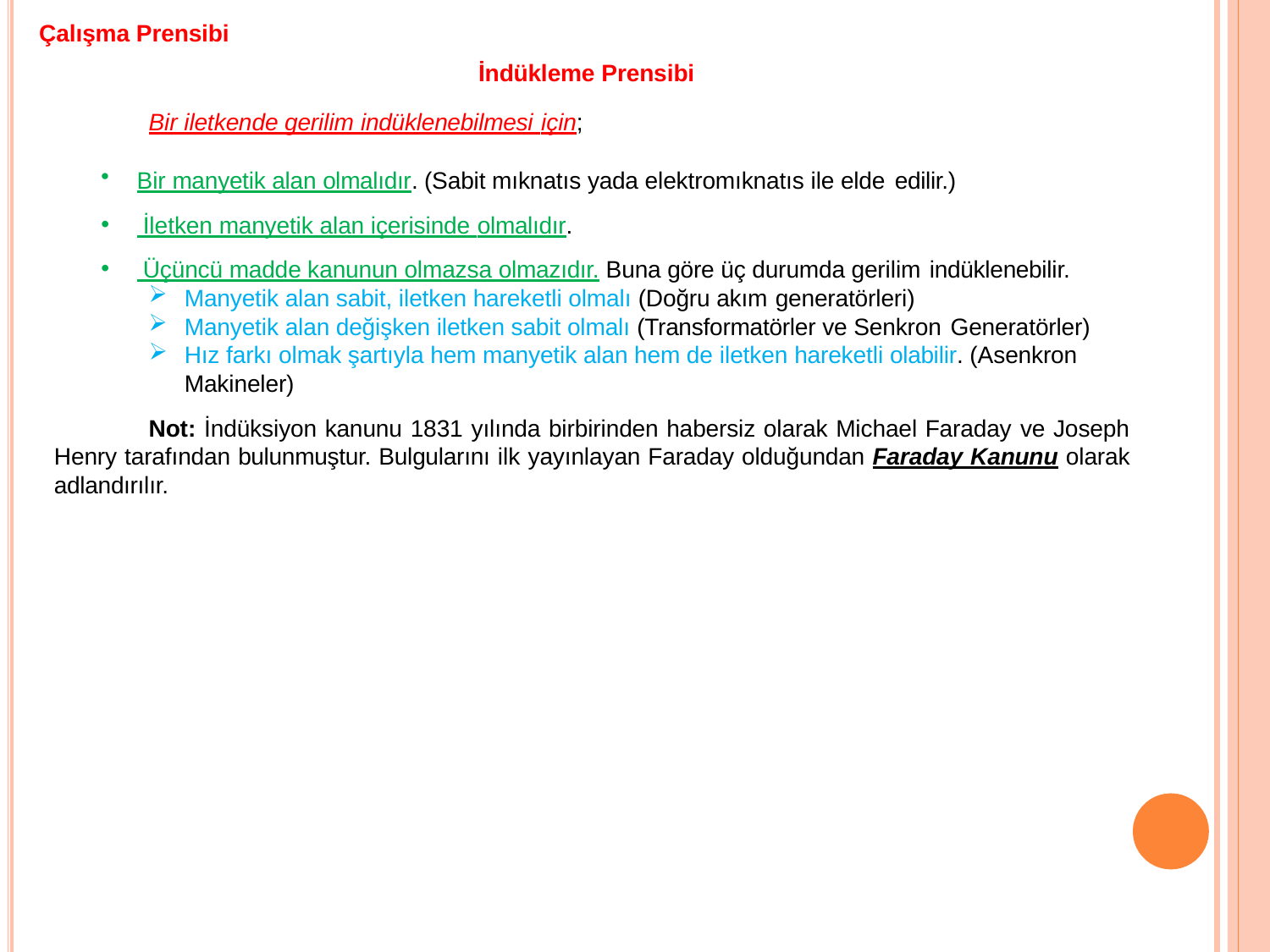

# Çalışma Prensibi
İndükleme Prensibi
Bir iletkende gerilim indüklenebilmesi için;

Bir manyetik alan olmalıdır. (Sabit mıknatıs yada elektromıknatıs ile elde edilir.)
 İletken manyetik alan içerisinde olmalıdır.
 Üçüncü madde kanunun olmazsa olmazıdır. Buna göre üç durumda gerilim indüklenebilir.
Manyetik alan sabit, iletken hareketli olmalı (Doğru akım generatörleri)
Manyetik alan değişken iletken sabit olmalı (Transformatörler ve Senkron Generatörler)
Hız farkı olmak şartıyla hem manyetik alan hem de iletken hareketli olabilir. (Asenkron   Makineler)
Not: İndüksiyon kanunu 1831 yılında birbirinden habersiz olarak Michael Faraday ve Joseph  Henry tarafından bulunmuştur. Bulgularını ilk yayınlayan Faraday olduğundan Faraday Kanunu olarak  adlandırılır.